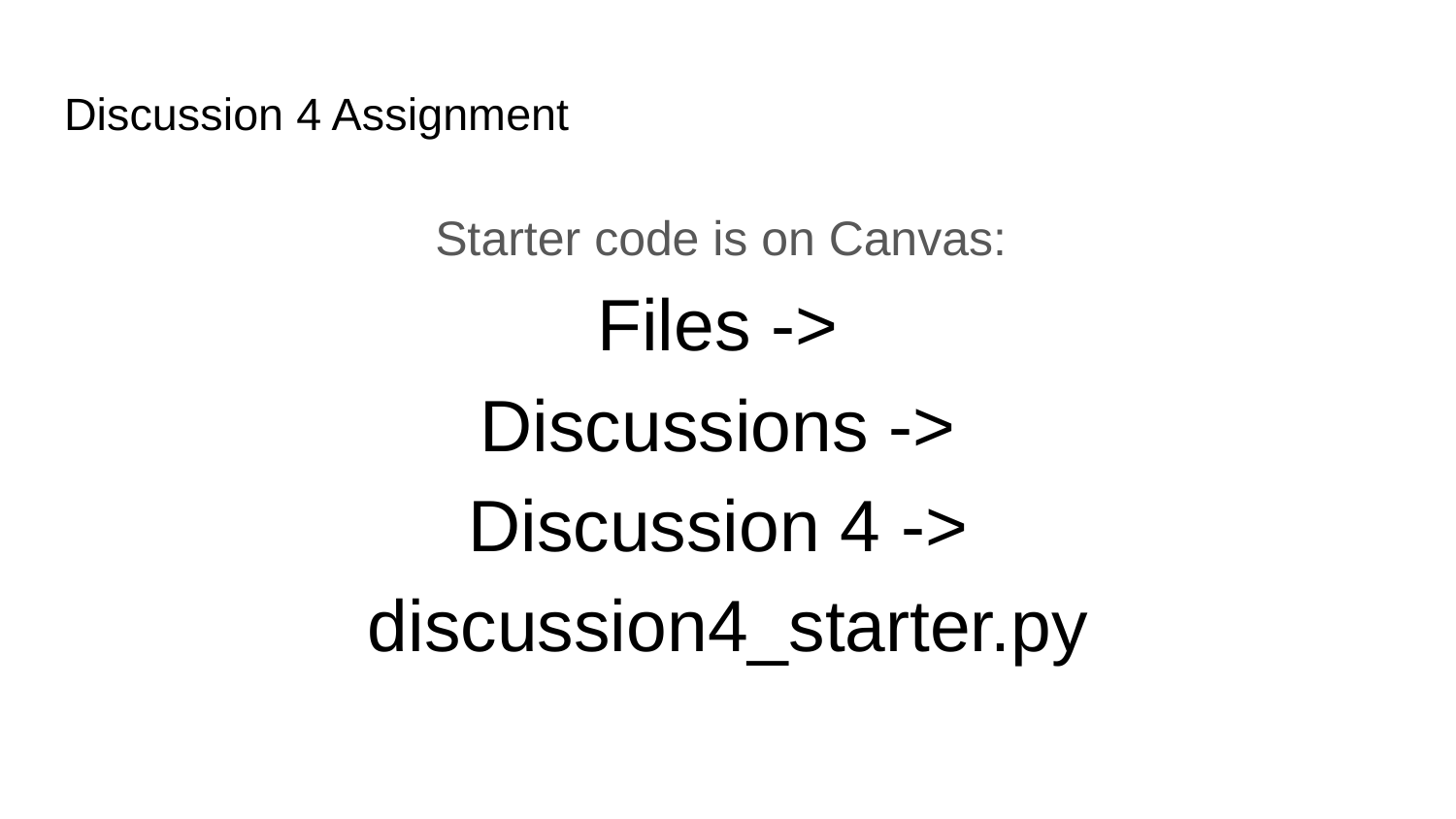

# Discussion 4 Assignment
Starter code is on Canvas:
Files ->
Discussions ->
Discussion 4 ->
discussion4_starter.py